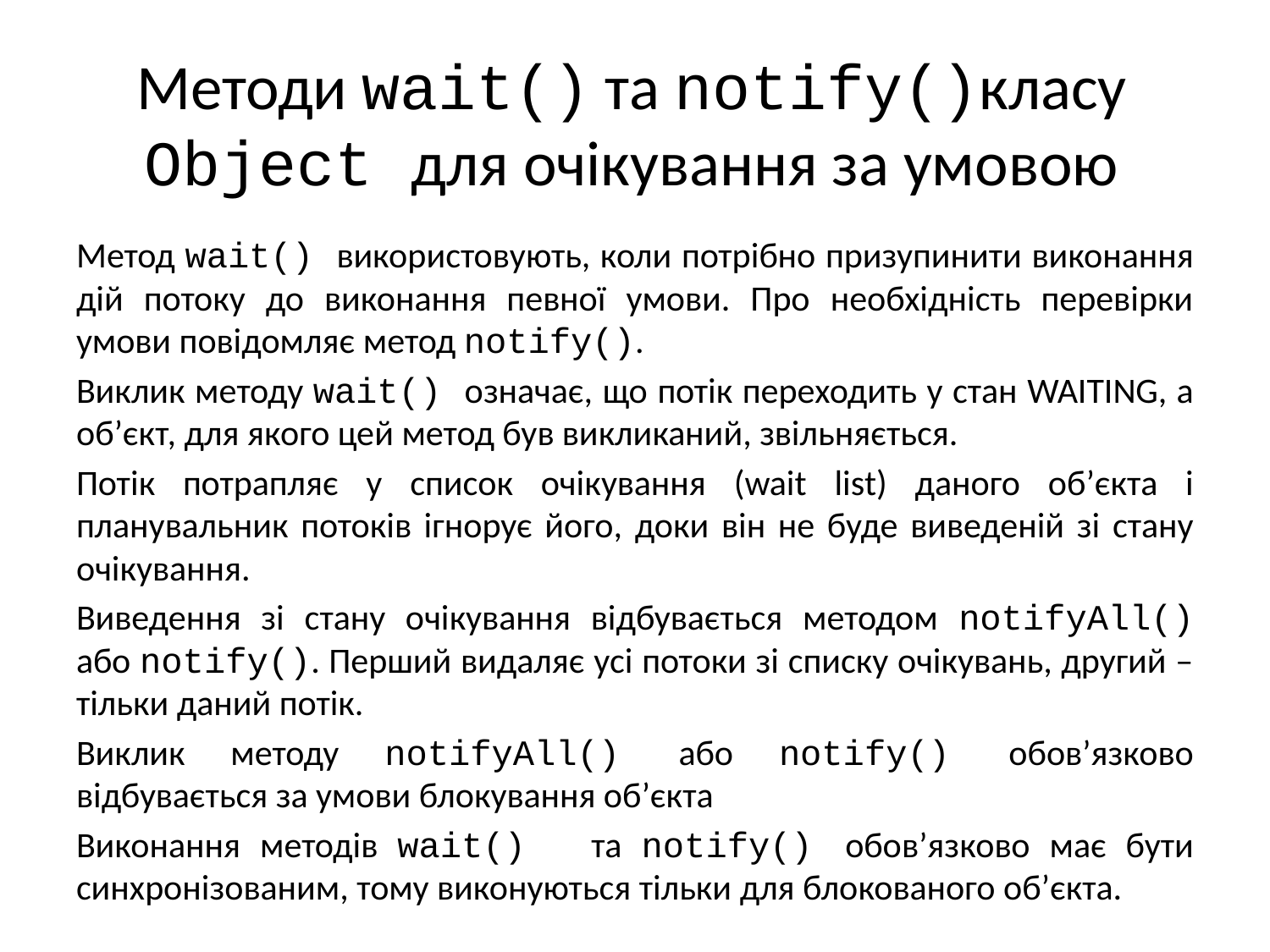

# Методи wait() та notify()класу Object для очікування за умовою
Метод wait() використовують, коли потрібно призупинити виконання дій потоку до виконання певної умови. Про необхідність перевірки умови повідомляє метод notify().
Виклик методу wait() означає, що потік переходить у стан WAITING, а об’єкт, для якого цей метод був викликаний, звільняється.
Потік потрапляє у список очікування (wait list) даного об’єкта і планувальник потоків ігнорує його, доки він не буде виведеній зі стану очікування.
Виведення зі стану очікування відбувається методом notifyAll() або notify(). Перший видаляє усі потоки зі списку очікувань, другий – тільки даний потік.
Виклик методу notifyAll() або notify() обов’язково відбувається за умови блокування об’єкта
Виконання методів wait()  та notify() обов’язково має бути синхронізованим, тому виконуються тільки для блокованого об’єкта.